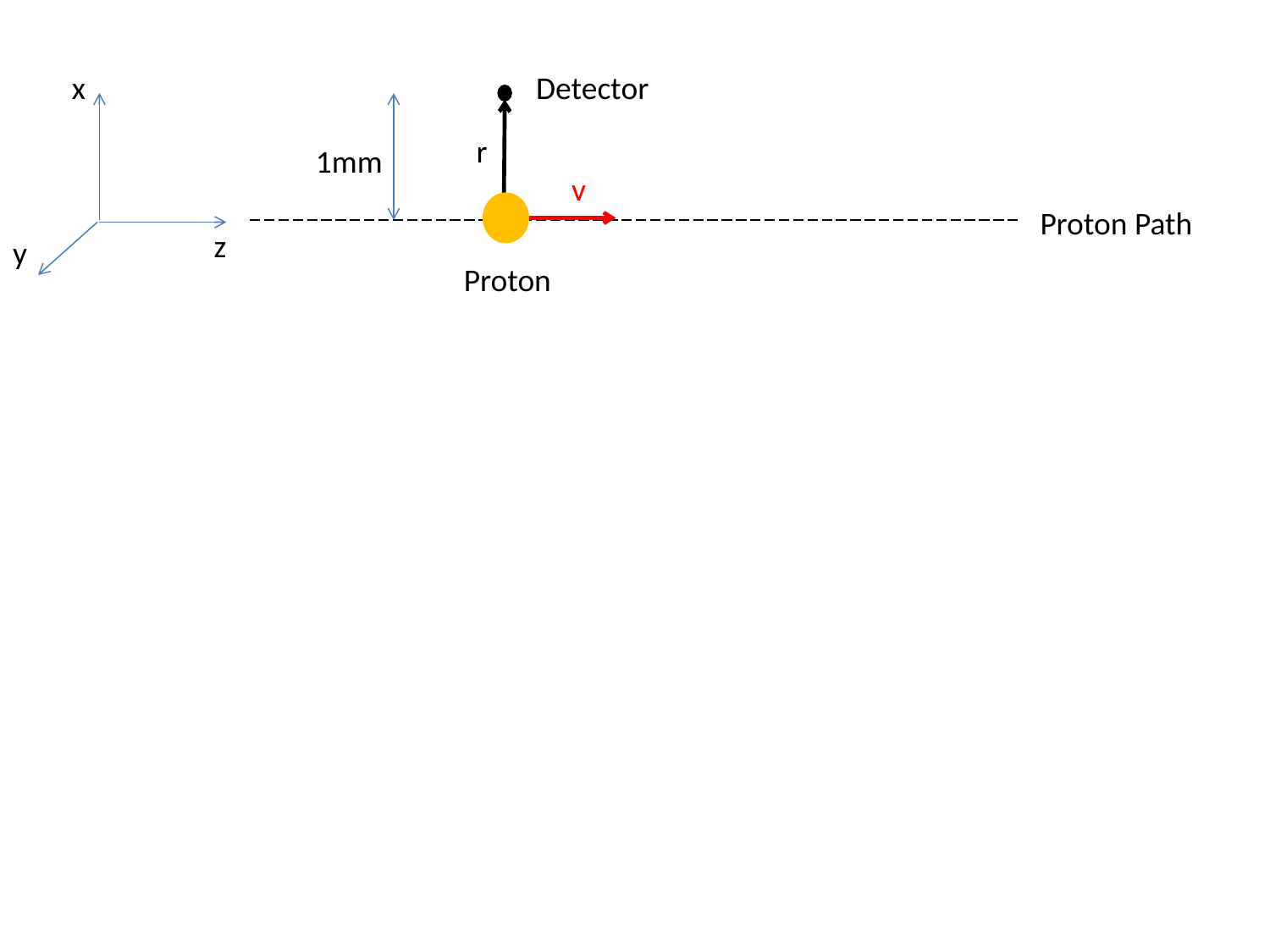

x
Detector

r
1mm
v

Proton Path
z
y
Proton